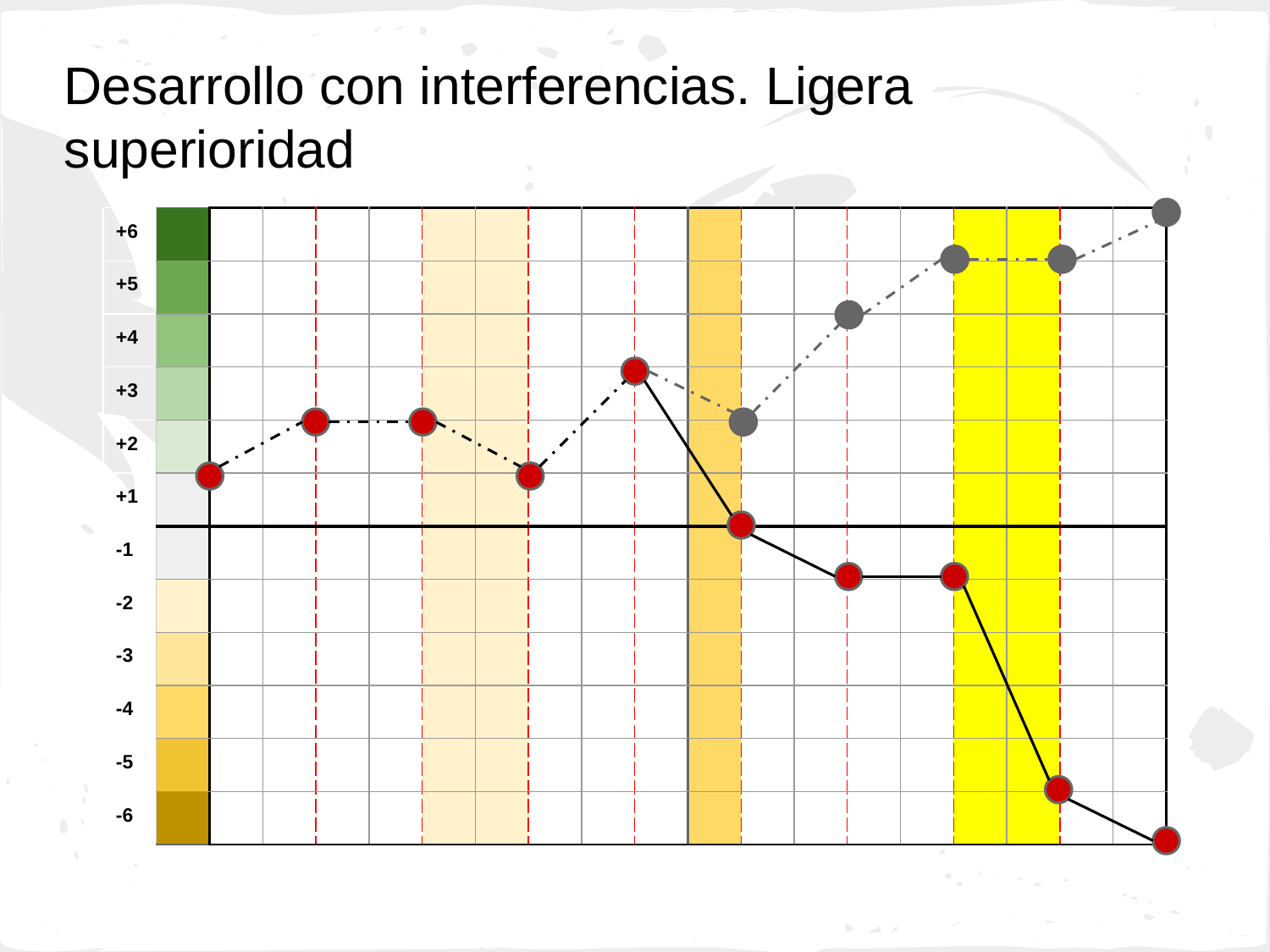

Desarrollo con interferencias. Ligera superioridad

| +6 |  |  |  |  |  |  |  |  |  |  |  |  |  |  |  |  |  |  |  |
| --- | --- | --- | --- | --- | --- | --- | --- | --- | --- | --- | --- | --- | --- | --- | --- | --- | --- | --- | --- |
| +5 |  |  |  |  |  |  |  |  |  |  |  |  |  |  |  |  |  |  |  |
| +4 |  |  |  |  |  |  |  |  |  |  |  |  |  |  |  |  |  |  |  |
| +3 |  |  |  |  |  |  |  |  |  |  |  |  |  |  |  |  |  |  |  |
| +2 |  |  |  |  |  |  |  |  |  |  |  |  |  |  |  |  |  |  |  |
| +1 |  |  |  |  |  |  |  |  |  |  |  |  |  |  |  |  |  |  |  |
| -1 |  |  |  |  |  |  |  |  |  |  |  |  |  |  |  |  |  |  |  |
| -2 |  |  |  |  |  |  |  |  |  |  |  |  |  |  |  |  |  |  |  |
| -3 |  |  |  |  |  |  |  |  |  |  |  |  |  |  |  |  |  |  |  |
| -4 |  |  |  |  |  |  |  |  |  |  |  |  |  |  |  |  |  |  |  |
| -5 |  |  |  |  |  |  |  |  |  |  |  |  |  |  |  |  |  |  |  |
| -6 |  |  |  |  |  |  |  |  |  |  |  |  |  |  |  |  |  |  |  |